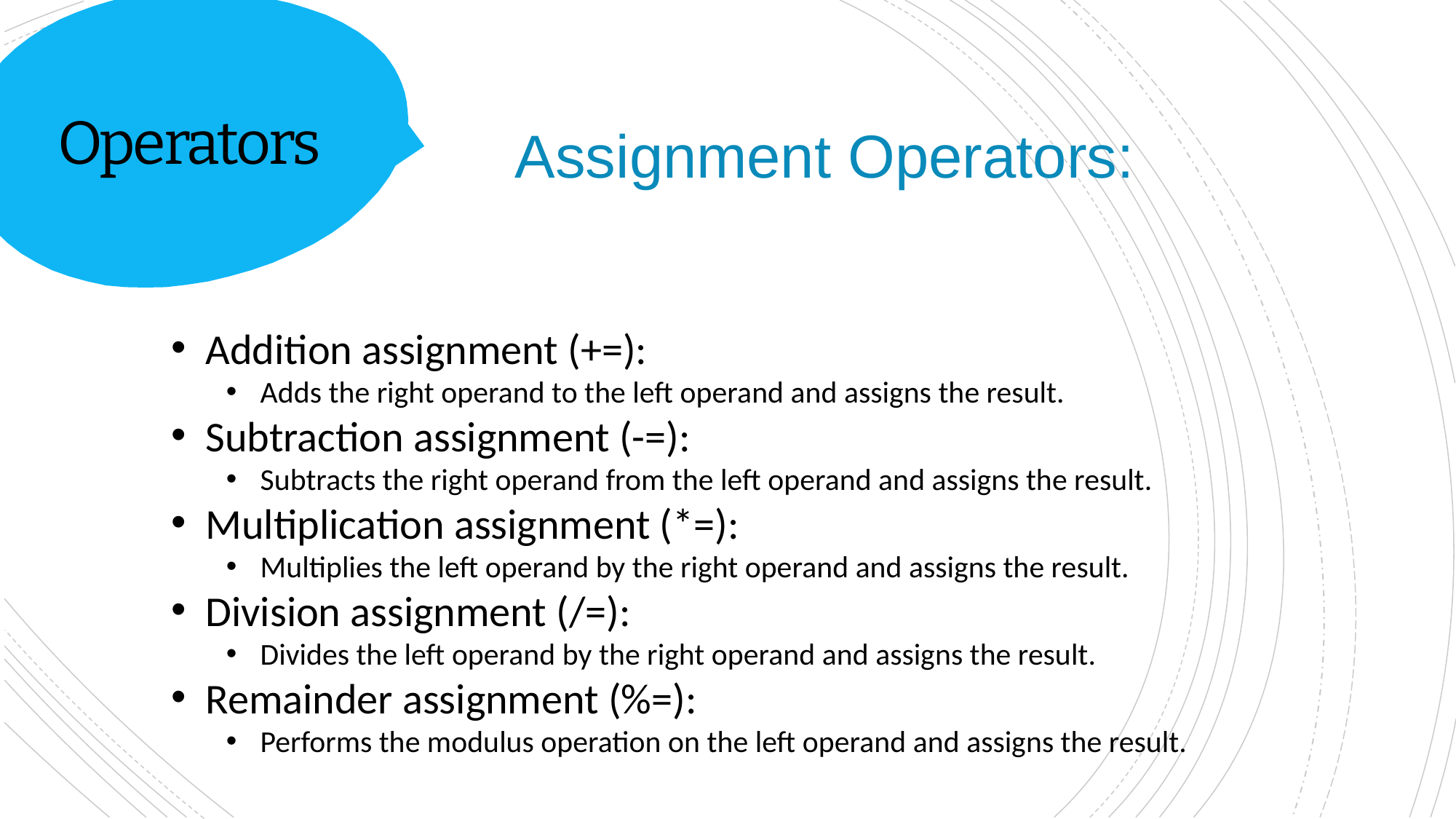

# Operators
Assignment Operators:
Addition assignment (+=):
Adds the right operand to the left operand and assigns the result.
Subtraction assignment (-=):
Subtracts the right operand from the left operand and assigns the result.
Multiplication assignment (*=):
Multiplies the left operand by the right operand and assigns the result.
Division assignment (/=):
Divides the left operand by the right operand and assigns the result.
Remainder assignment (%=):
Performs the modulus operation on the left operand and assigns the result.